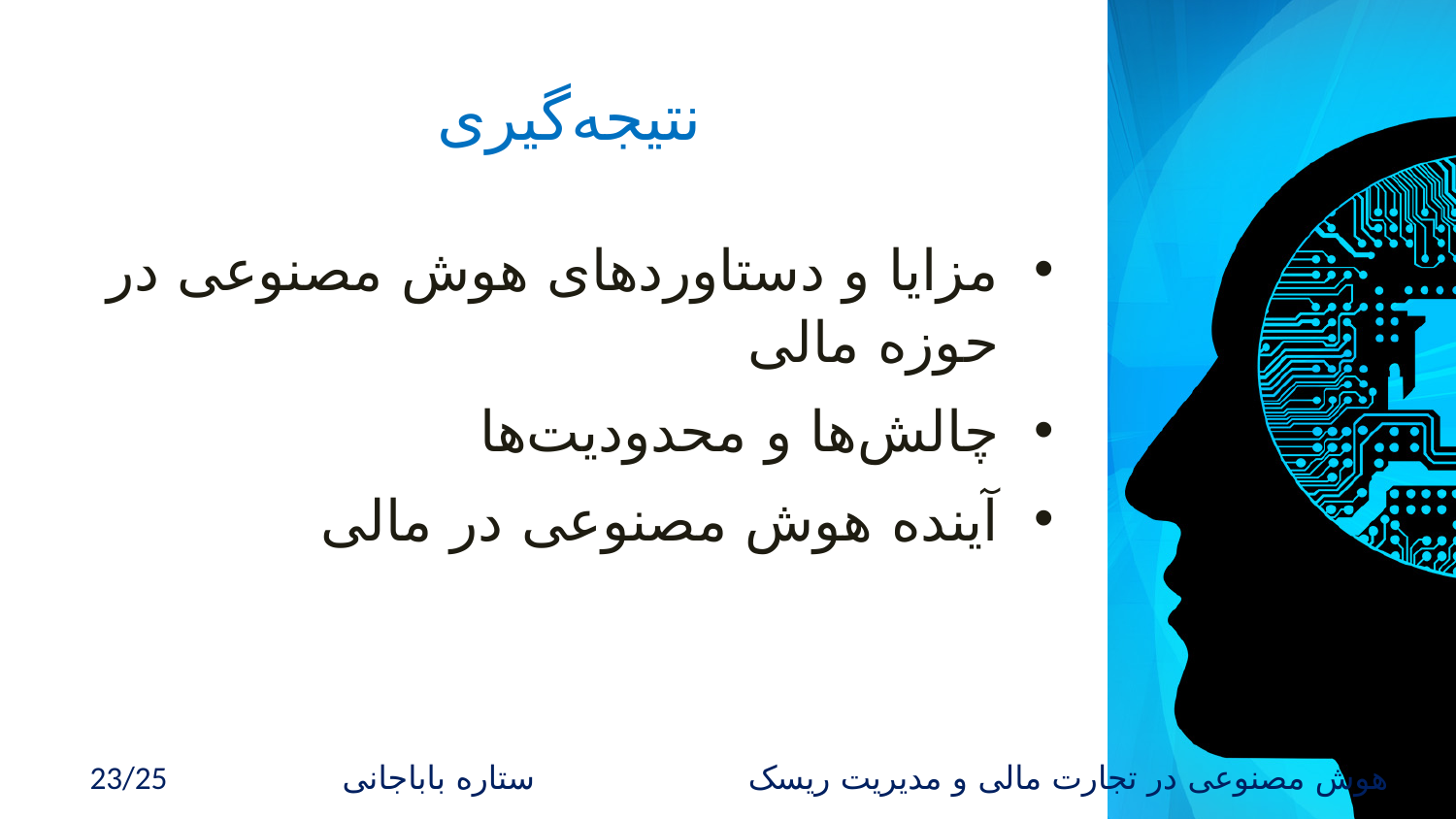

# نتیجه‌گیری
مزایا و دستاوردهای هوش مصنوعی در حوزه مالی
چالش‌ها و محدودیت‌ها
آینده هوش مصنوعی در مالی

23/25                        هوش مصنوعی در تجارت مالی و مدیریت ریسک                     ستاره باباجانی